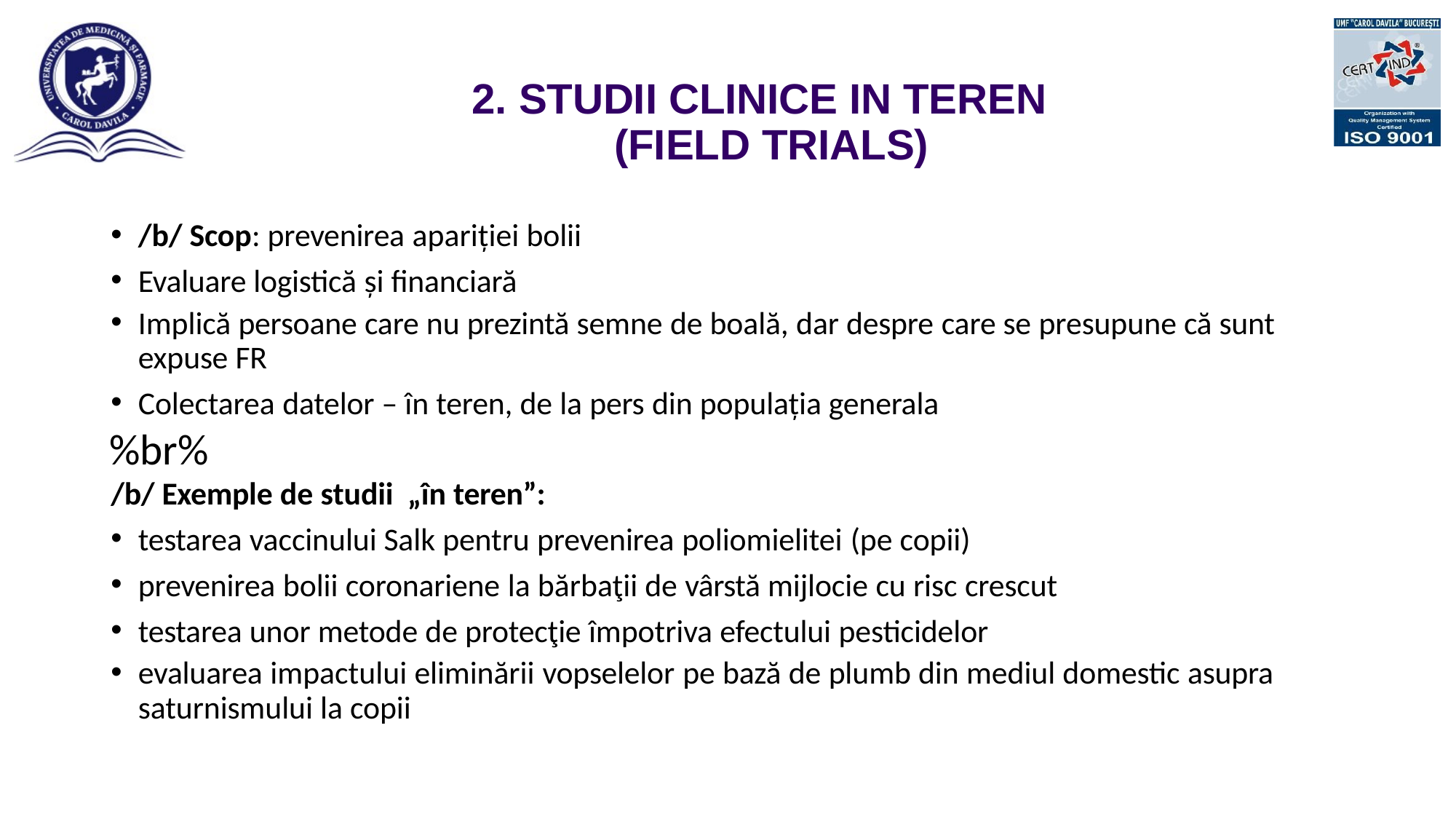

# 2. STUDII CLINICE IN TEREN  (FIELD TRIALS)
/b/ Scop: prevenirea apariției bolii
Evaluare logistică și financiară
Implică persoane care nu prezintă semne de boală, dar despre care se presupune că sunt expuse FR
Colectarea datelor – în teren, de la pers din populația generala
%br%
/b/ Exemple de studii „în teren”:
testarea vaccinului Salk pentru prevenirea poliomielitei (pe copii)
prevenirea bolii coronariene la bărbaţii de vârstă mijlocie cu risc crescut
testarea unor metode de protecţie împotriva efectului pesticidelor
evaluarea impactului eliminării vopselelor pe bază de plumb din mediul domestic asupra saturnismului la copii